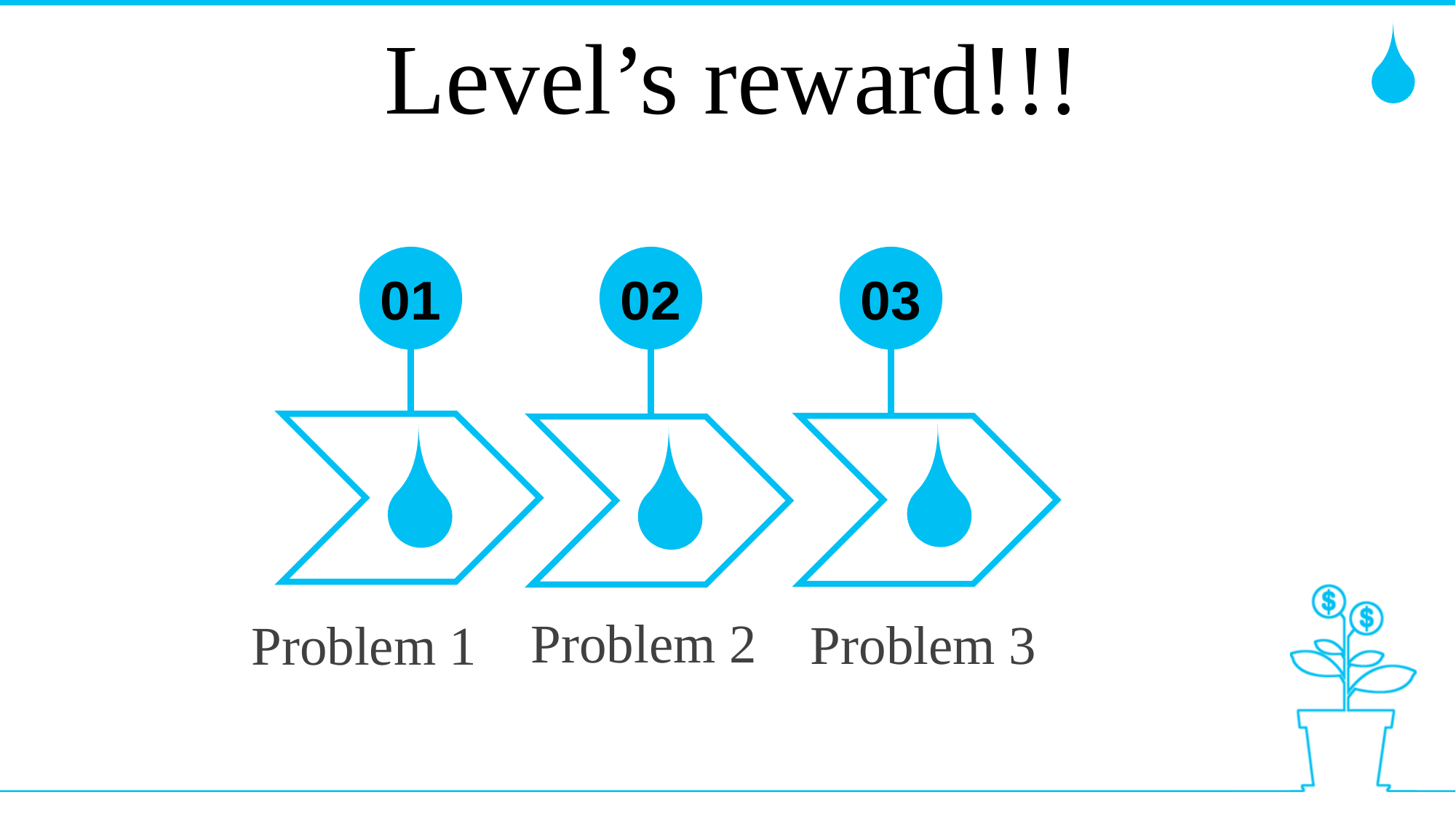

Level’s reward!!!

01

02

03

Problem 2
Problem 3
Problem 1